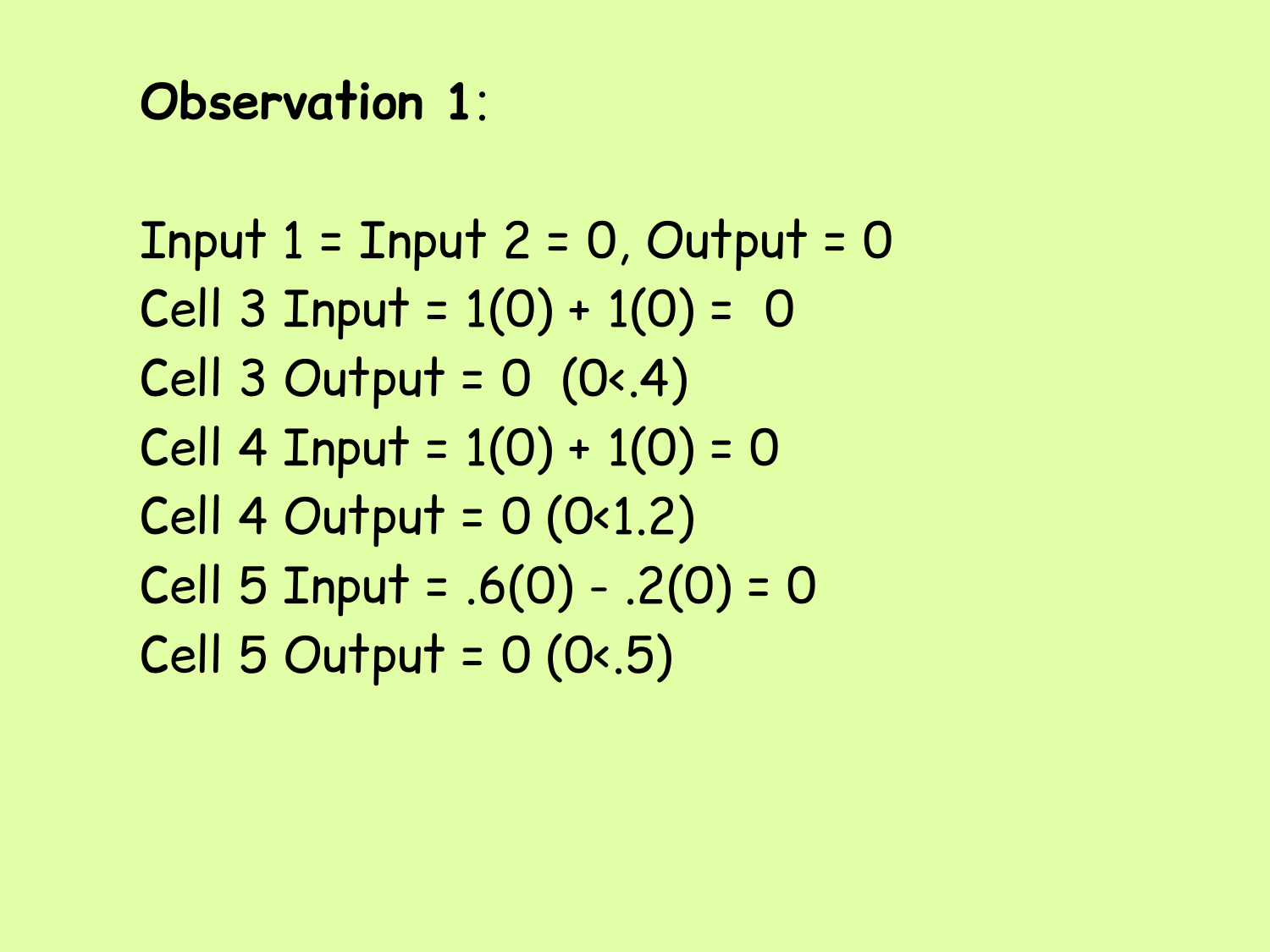

Observation 1:

Input 1 = Input 2 = 0, Output = 0
Cell 3 Input = 1(0) + 1(0) =  0
Cell 3 Output = 0  (0<.4)
Cell 4 Input = 1(0) + 1(0) = 0
Cell 4 Output = 0 (0<1.2)
Cell 5 Input = .6(0) - .2(0) = 0
Cell 5 Output = 0 (0<.5)